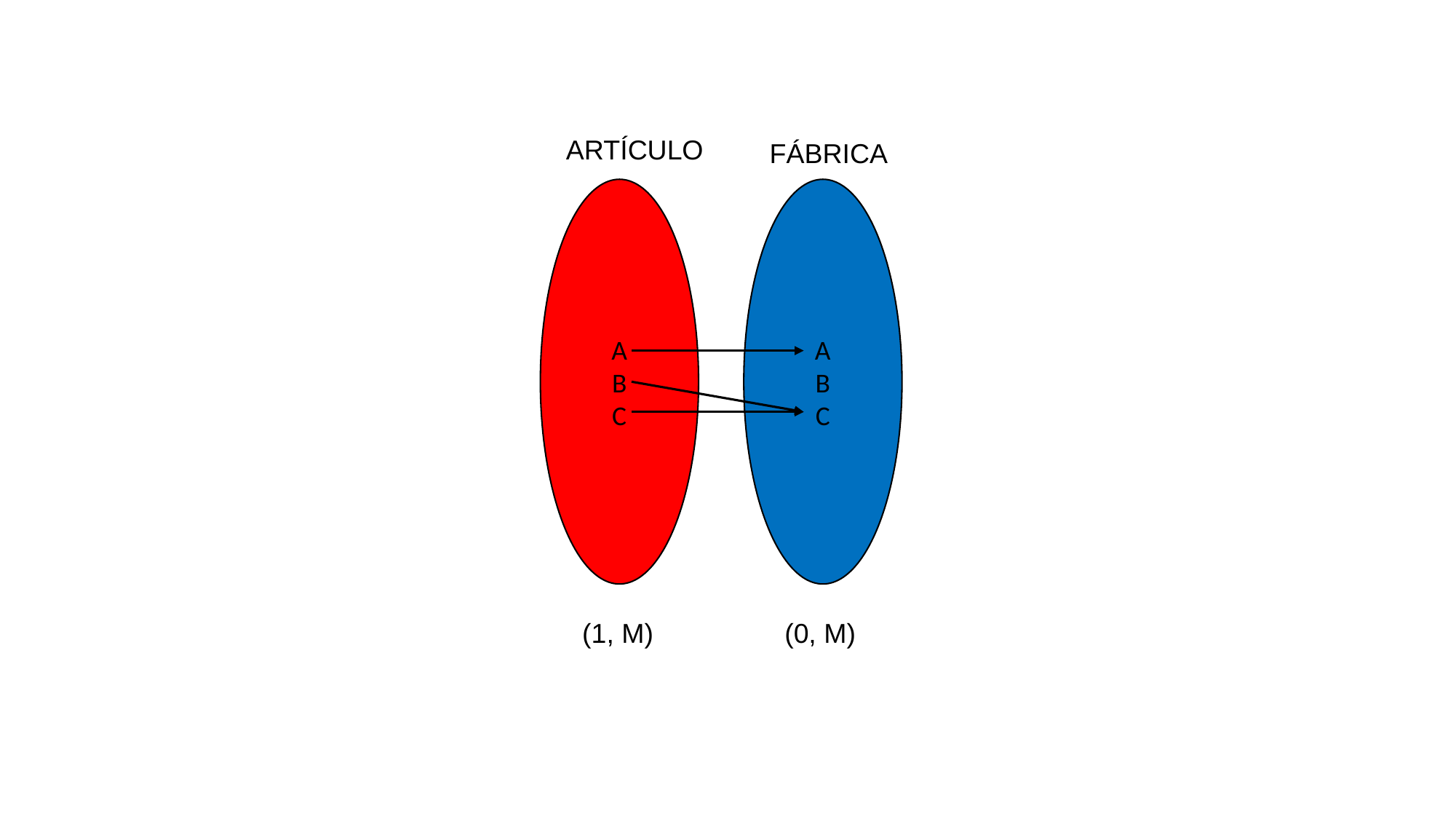

ARTÍCULO
FÁBRICA
A
B
C
A
B
C
(1, M)
(0, M)